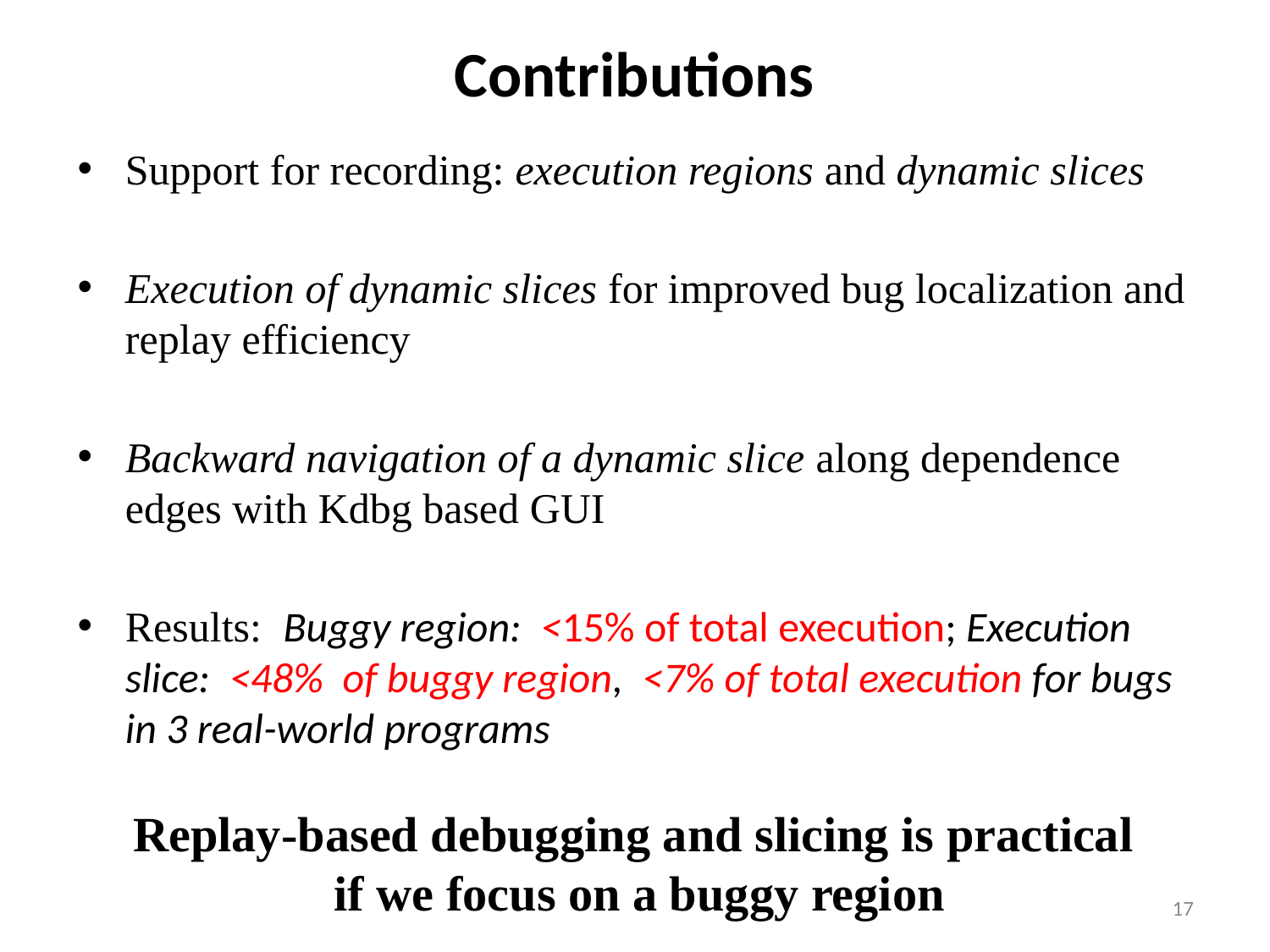

# Contributions
Support for recording: execution regions and dynamic slices

Execution of dynamic slices for improved bug localization and replay efficiency

Backward navigation of a dynamic slice along dependence edges with Kdbg based GUI

Results:  Buggy region:  <15% of total execution; Execution slice:  <48%  of buggy region,  <7% of total execution for bugs in 3 real-world programs

Replay-based debugging and slicing is practical
if we focus on a buggy region
17